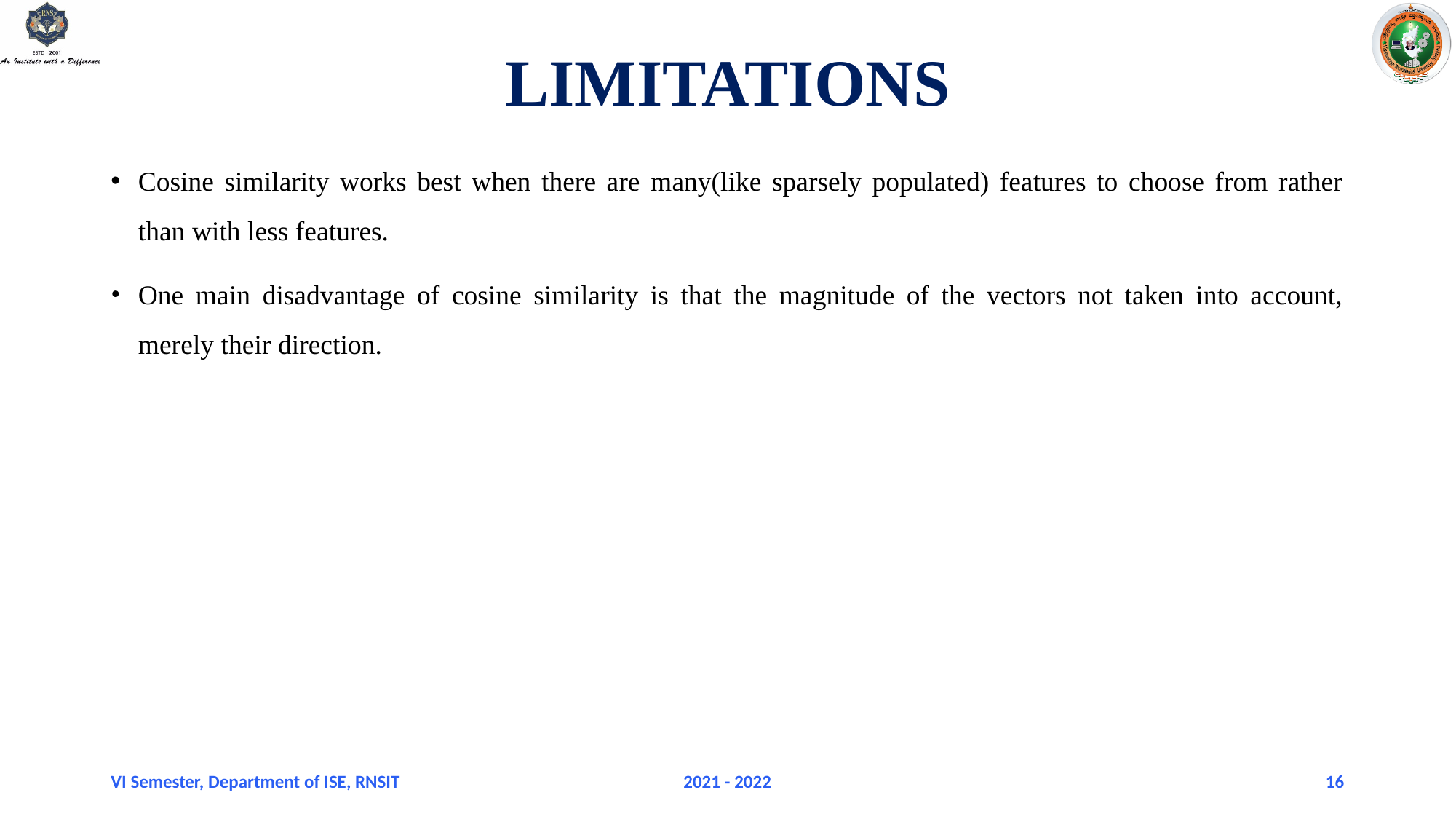

# LIMITATIONS
Cosine similarity works best when there are many(like sparsely populated) features to choose from rather than with less features.
One main disadvantage of cosine similarity is that the magnitude of the vectors not taken into account, merely their direction.
VI Semester, Department of ISE, RNSIT
2021 - 2022
16